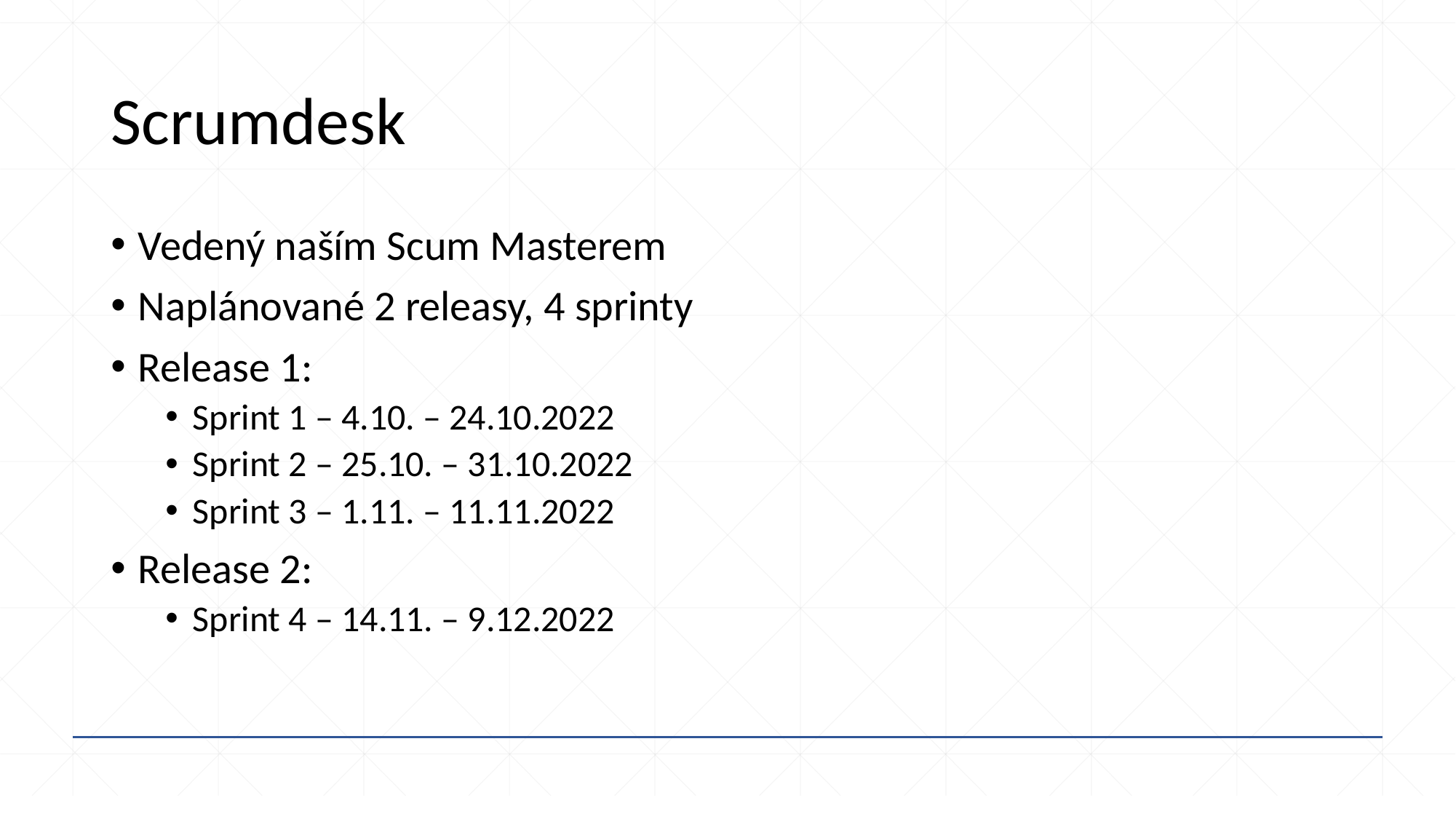

# Scrumdesk
Vedený naším Scum Masterem
Naplánované 2 releasy, 4 sprinty
Release 1:
Sprint 1 – 4.10. – 24.10.2022
Sprint 2 – 25.10. – 31.10.2022
Sprint 3 – 1.11. – 11.11.2022
Release 2:
Sprint 4 – 14.11. – 9.12.2022